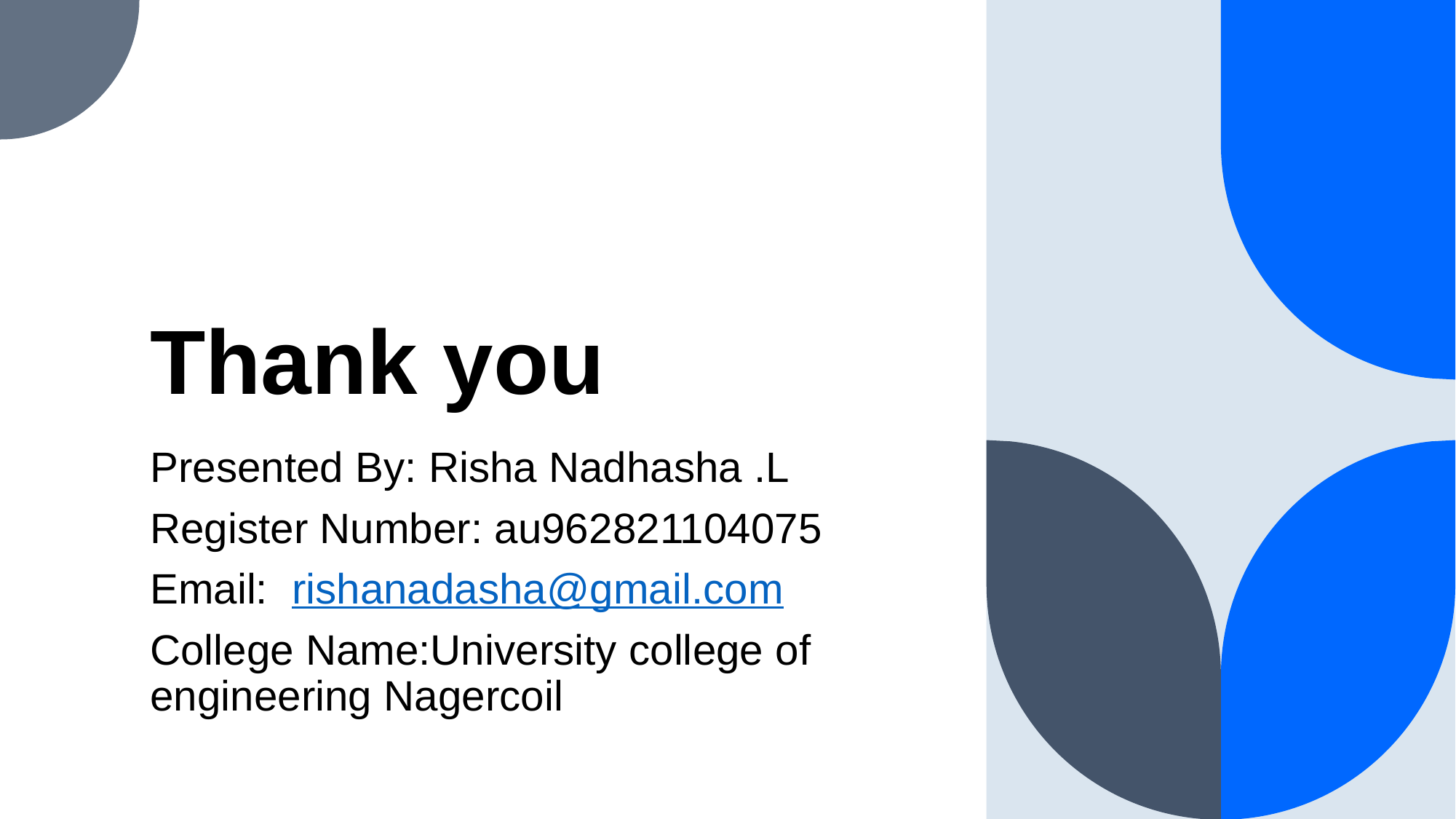

# Thank you
Presented By: Risha Nadhasha .L
Register Number: au962821104075
Email:  rishanadasha@gmail.com
College Name:University college of engineering Nagercoil